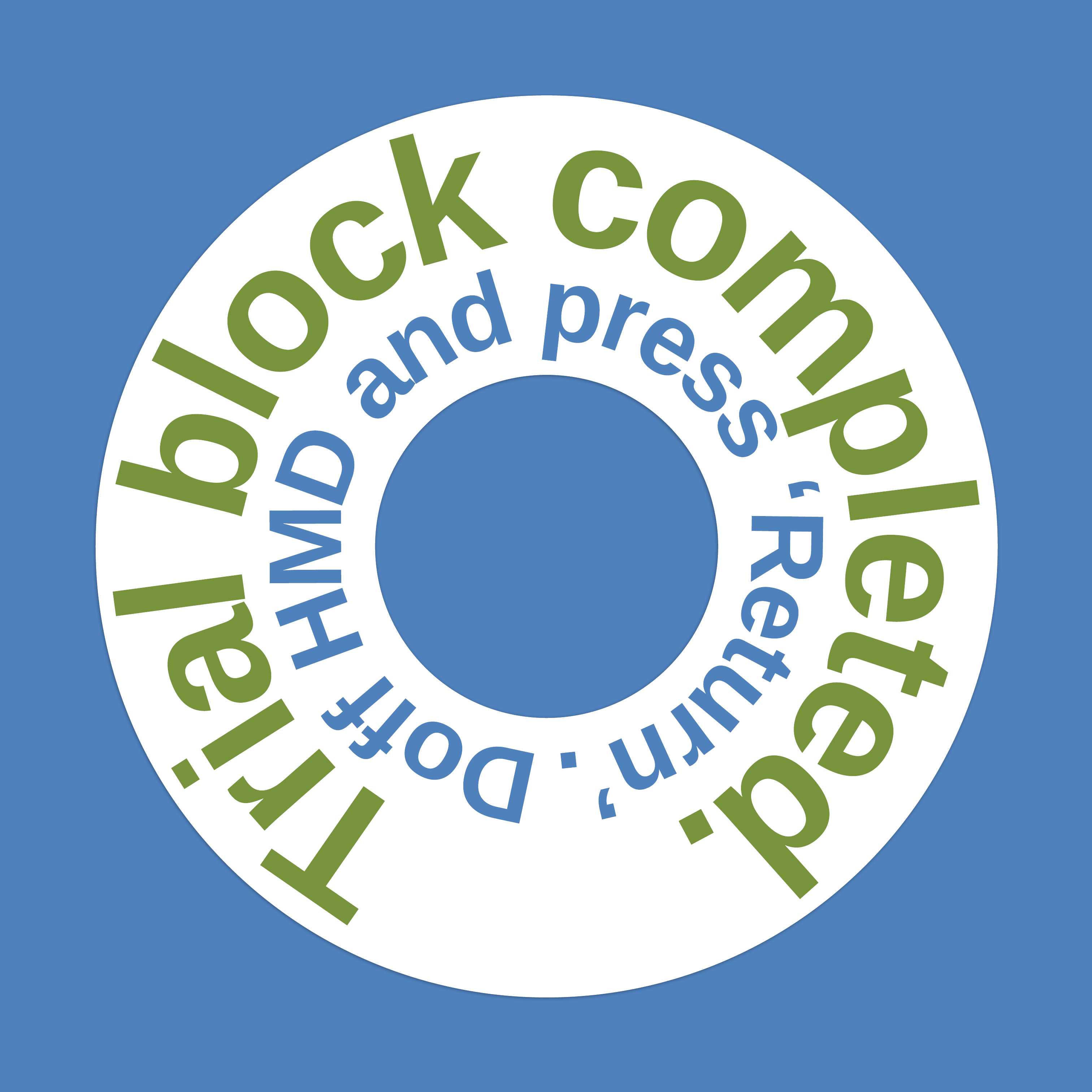

Trial block completed.
Doff HMD and press ‘Return’.